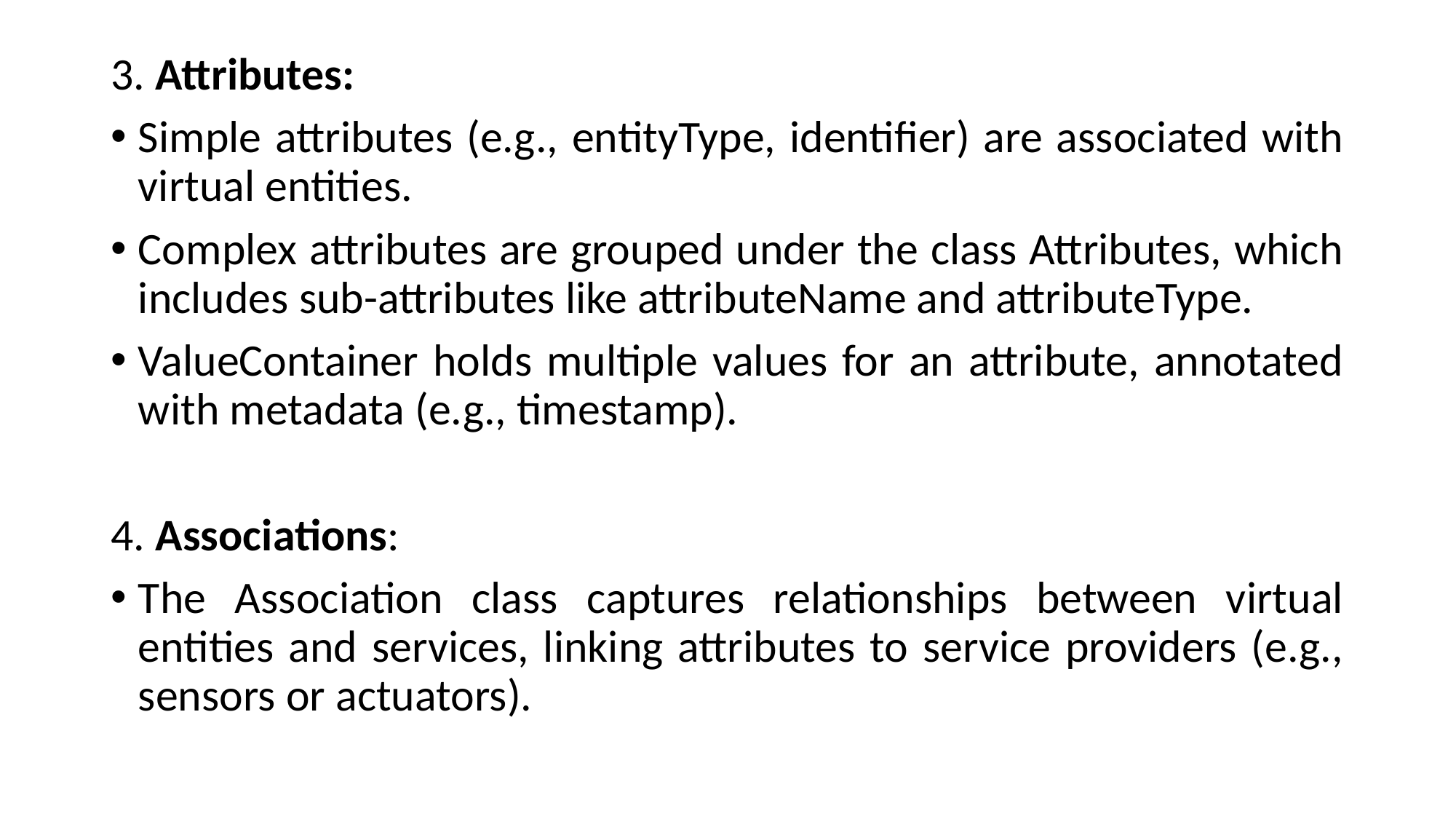

3. Attributes:
Simple attributes (e.g., entityType, identifier) are associated with virtual entities.
Complex attributes are grouped under the class Attributes, which includes sub-attributes like attributeName and attributeType.
ValueContainer holds multiple values for an attribute, annotated with metadata (e.g., timestamp).

4. Associations:
The Association class captures relationships between virtual entities and services, linking attributes to service providers (e.g., sensors or actuators).